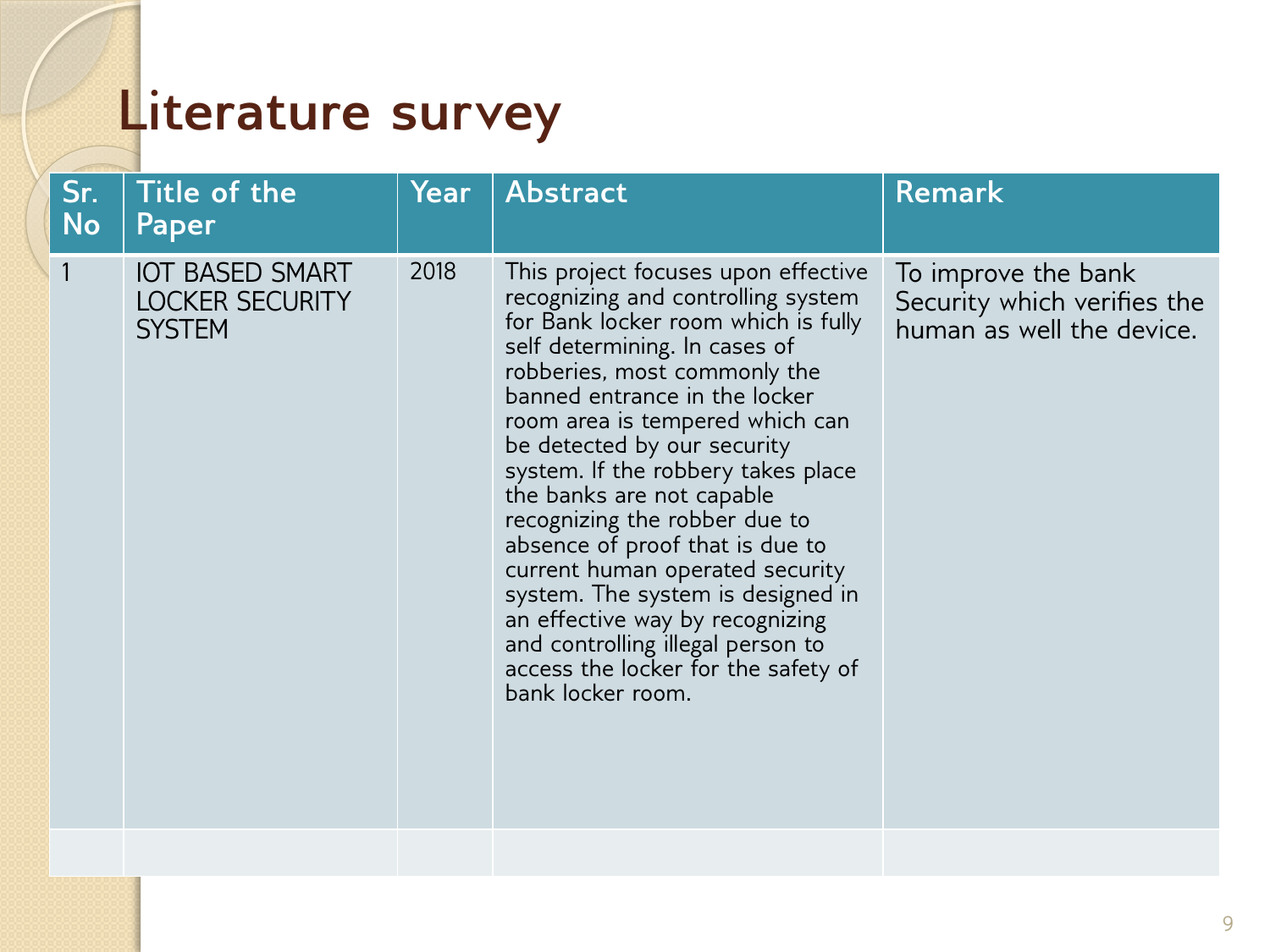

# Literature survey
| Sr. No | Title of the Paper | Year | Abstract | Remark |
| --- | --- | --- | --- | --- |
| 1 | IOT BASED SMART LOCKER SECURITY SYSTEM | 2018 | This project focuses upon effective recognizing and controlling system for Bank locker room which is fully self determining. In cases of robberies, most commonly the banned entrance in the locker room area is tempered which can be detected by our security system. If the robbery takes place the banks are not capable recognizing the robber due to absence of proof that is due to current human operated security system. The system is designed in an effective way by recognizing and controlling illegal person to access the locker for the safety of bank locker room. | To improve the bank Security which verifies the human as well the device. |
|  |  |  |  |  |
9